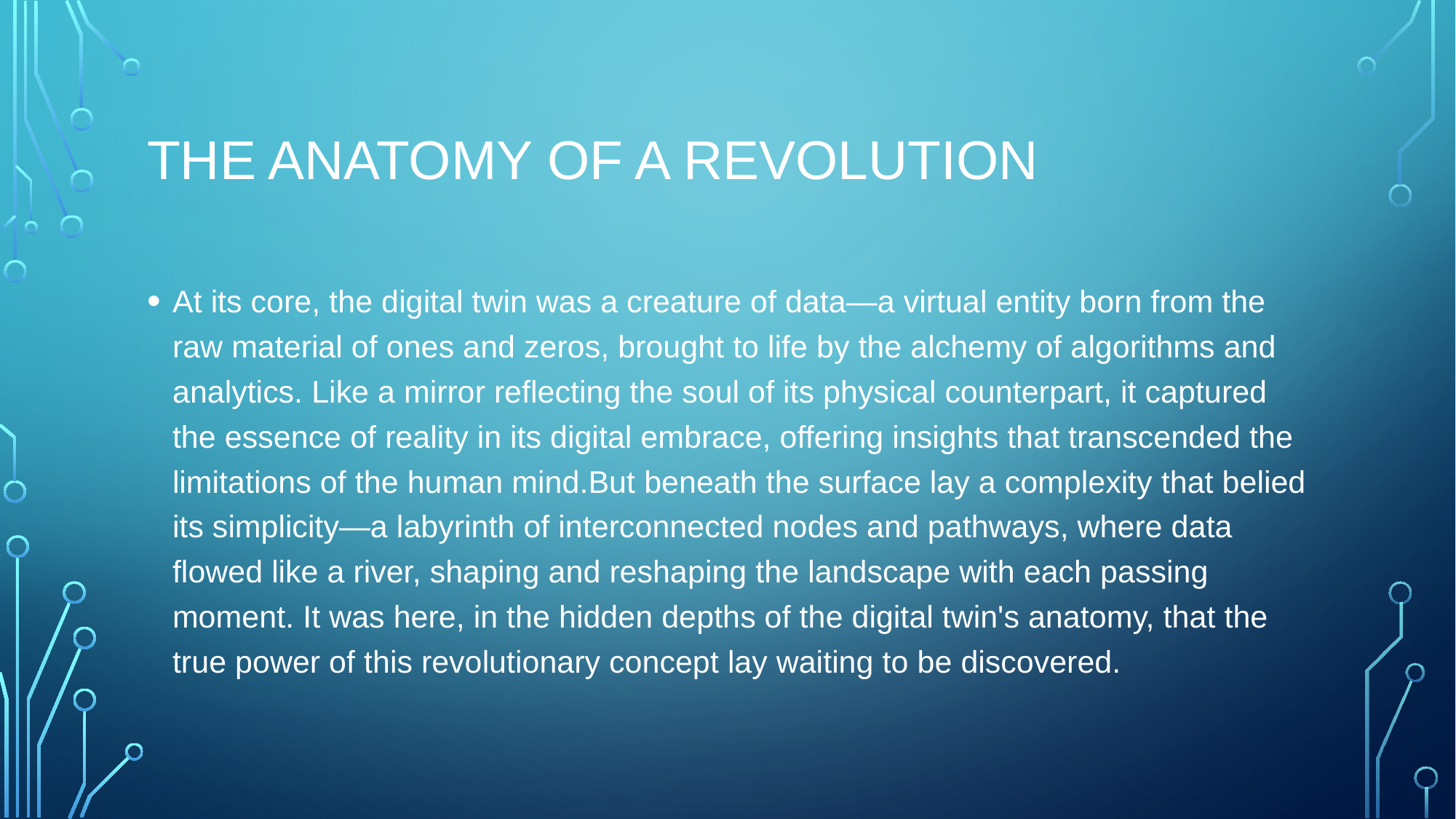

# The Anatomy of a Revolution
At its core, the digital twin was a creature of data—a virtual entity born from the raw material of ones and zeros, brought to life by the alchemy of algorithms and analytics. Like a mirror reflecting the soul of its physical counterpart, it captured the essence of reality in its digital embrace, offering insights that transcended the limitations of the human mind.But beneath the surface lay a complexity that belied its simplicity—a labyrinth of interconnected nodes and pathways, where data flowed like a river, shaping and reshaping the landscape with each passing moment. It was here, in the hidden depths of the digital twin's anatomy, that the true power of this revolutionary concept lay waiting to be discovered.